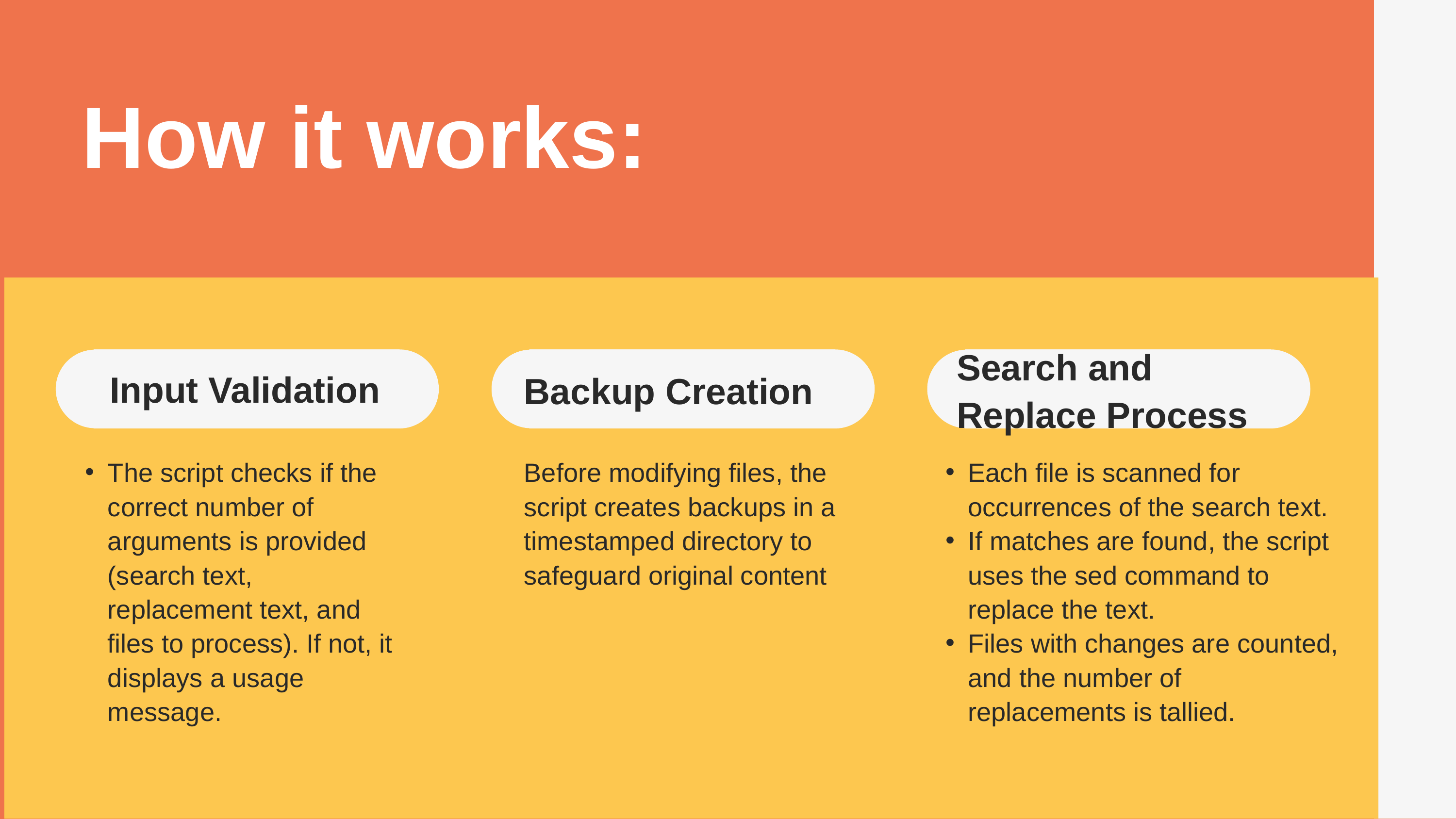

How it works:

Search and Replace Process

Input Validation
Backup Creation
The script checks if the correct number of arguments is provided (search text, replacement text, and files to process). If not, it displays a usage message.

Before modifying files, the script creates backups in a timestamped directory to safeguard original content
Each file is scanned for occurrences of the search text.
If matches are found, the script uses the sed command to replace the text.
Files with changes are counted, and the number of replacements is tallied.